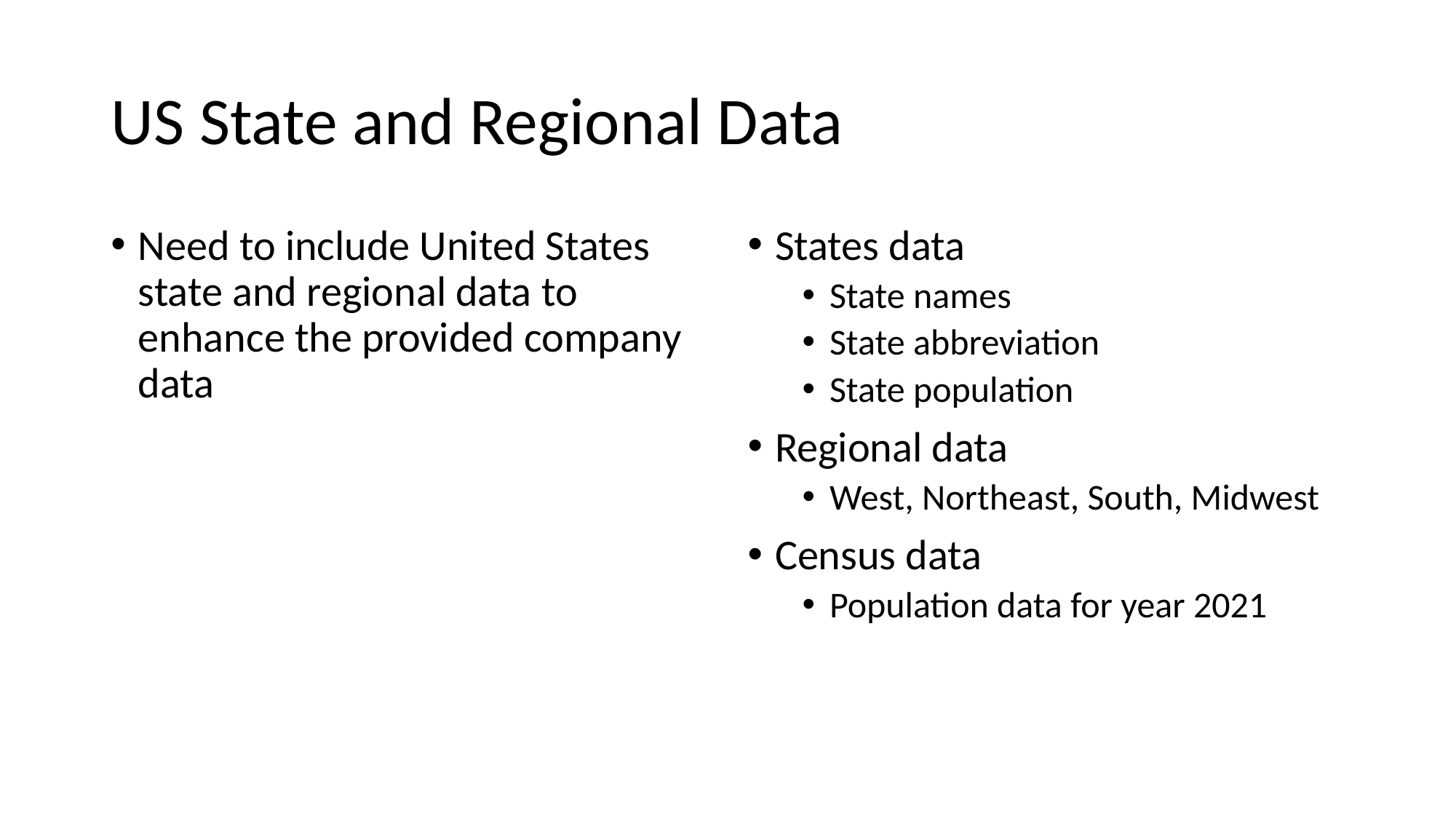

# US State and Regional Data
Need to include United States state and regional data to enhance the provided company data
States data
State names
State abbreviation
State population
Regional data
West, Northeast, South, Midwest
Census data
Population data for year 2021